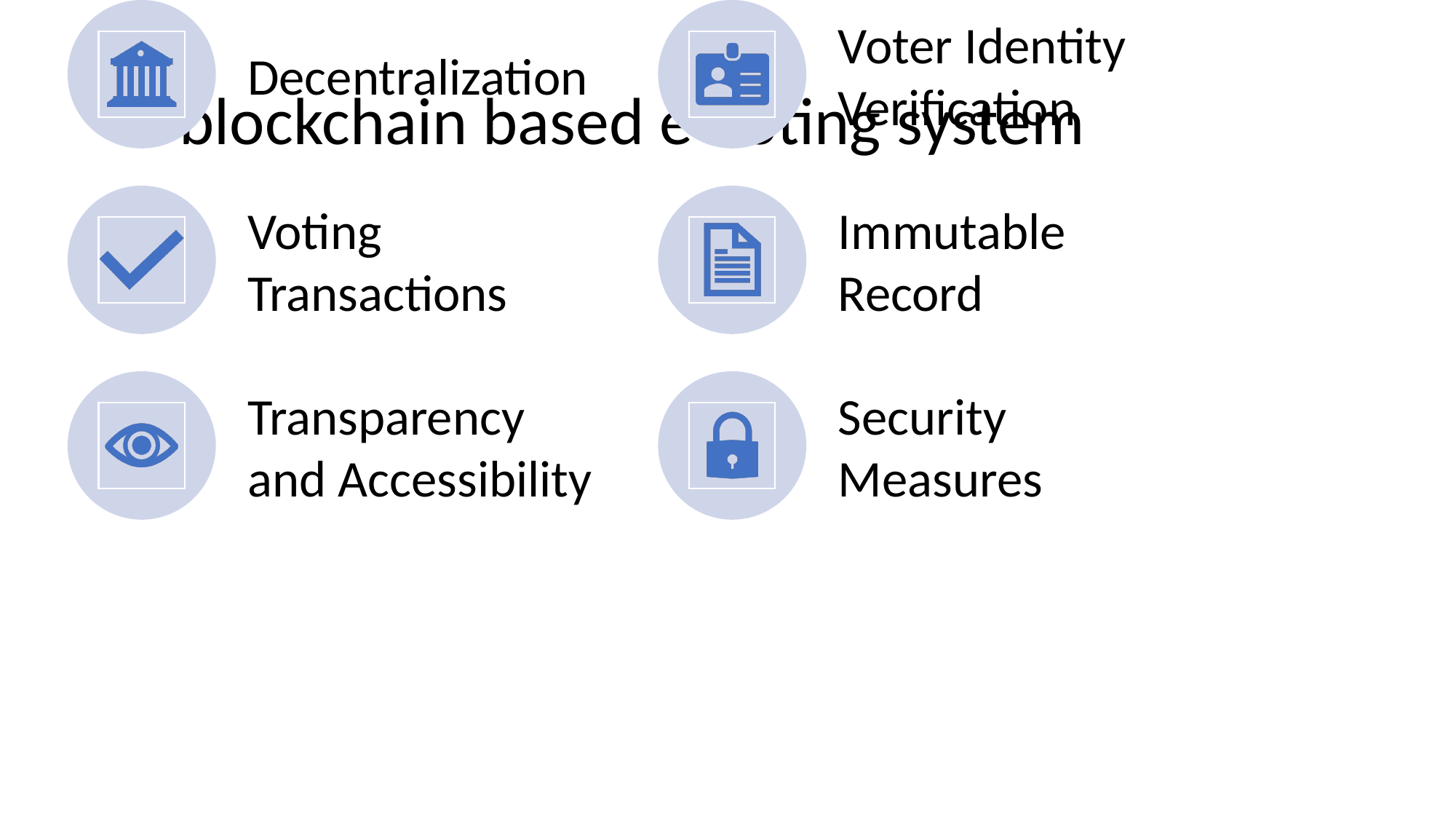

# A blockchain based e-voting system
Decentralization
Voter Identity Verification
Voting Transactions
Immutable Record
Transparency and Accessibility
Security Measures